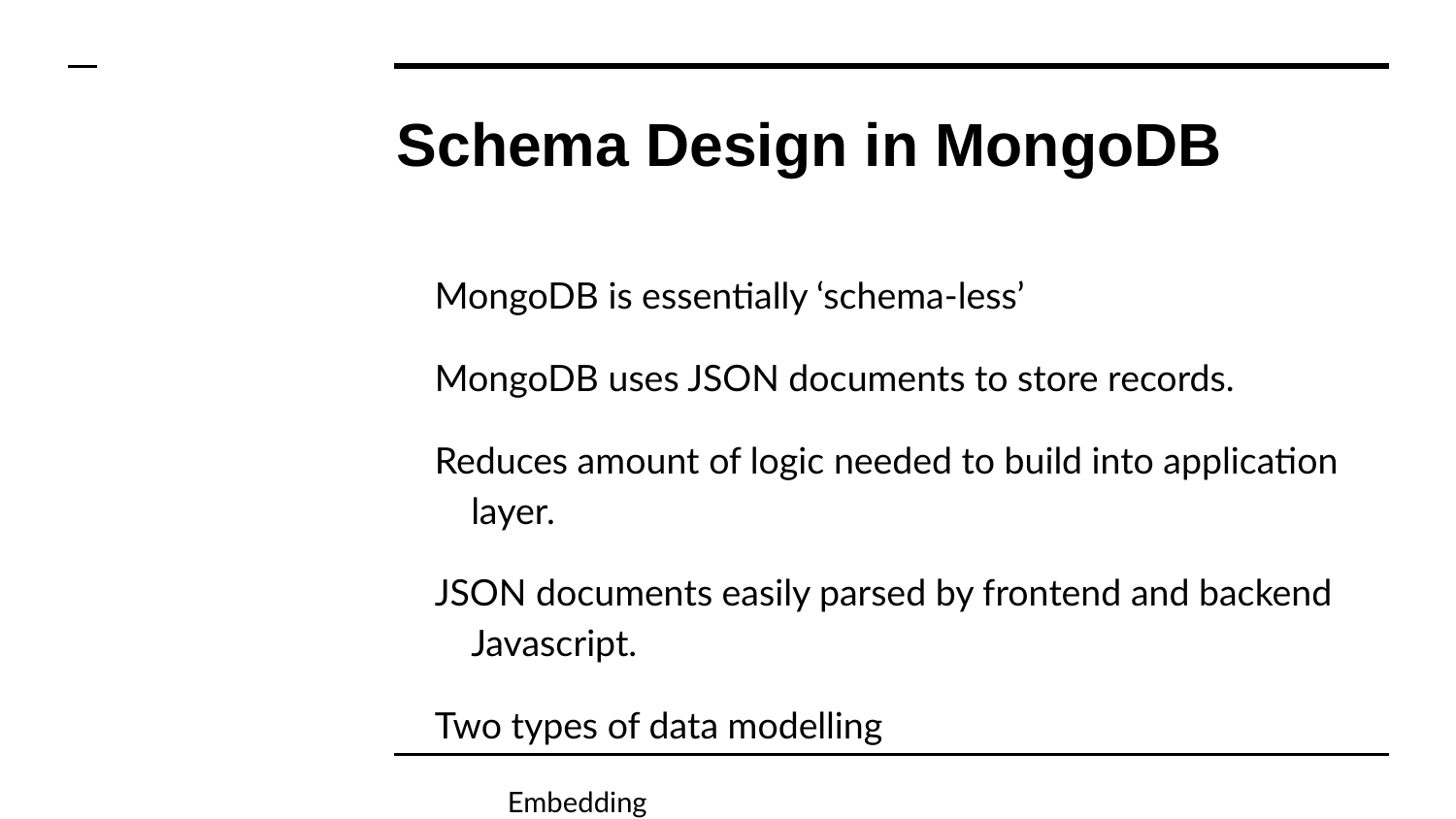

# Schema Design in MongoDB
MongoDB is essentially ‘schema-less’
MongoDB uses JSON documents to store records.
Reduces amount of logic needed to build into application layer.
JSON documents easily parsed by frontend and backend Javascript.
Two types of data modelling
Embedding
Referencing